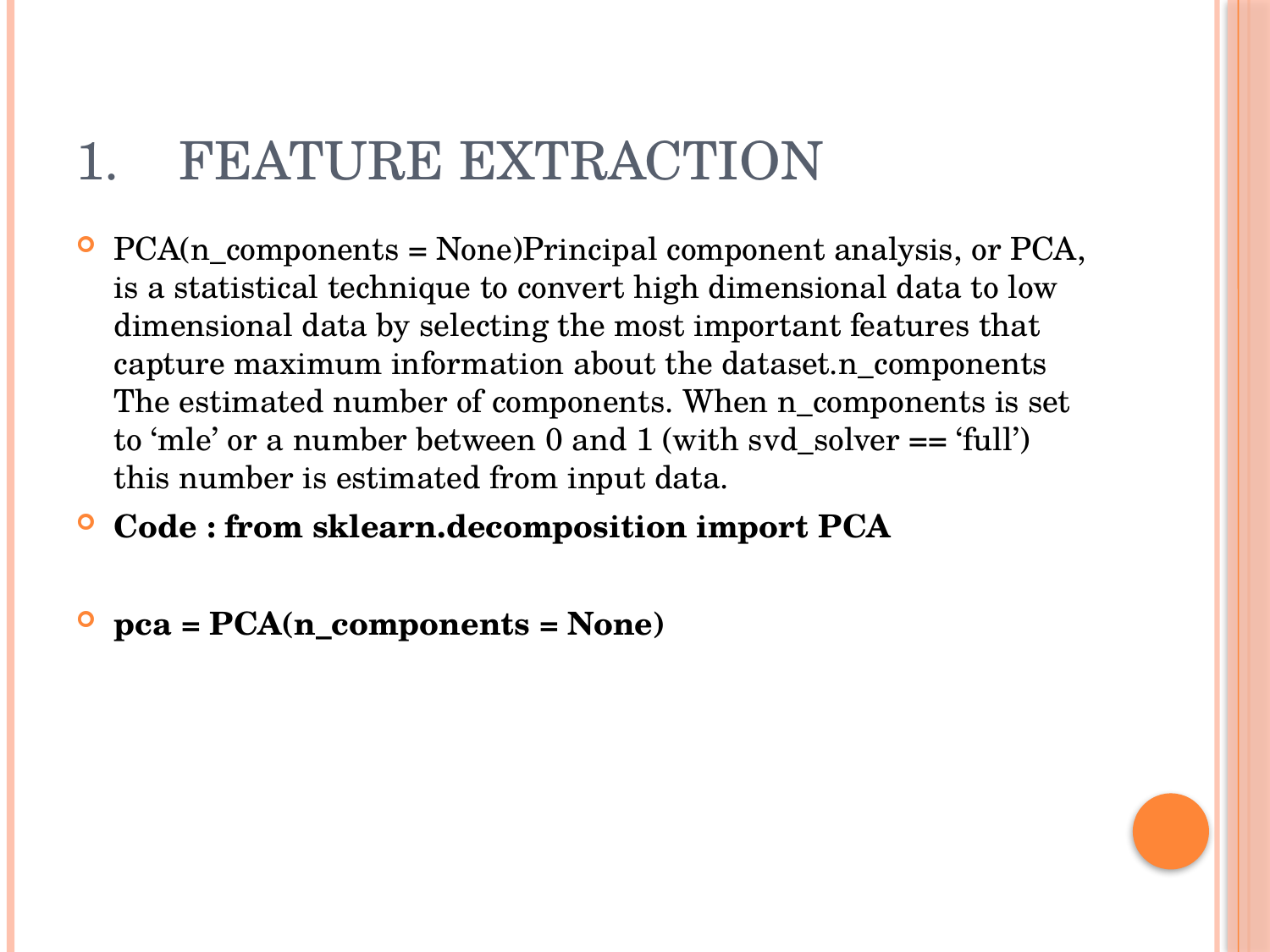

# Feature Extraction
PCA(n_components = None)​Principal component analysis, or PCA, is a statistical technique to convert high dimensional data to low dimensional data by selecting the most important features that capture maximum information about the dataset.​n_components​The estimated number of components. When n_components is set to ‘mle’ or a number between 0 and 1 (with svd_solver == ‘full’) this number is estimated from input data.​
Code : from sklearn.decomposition import PCA

pca = PCA(n_components = None)